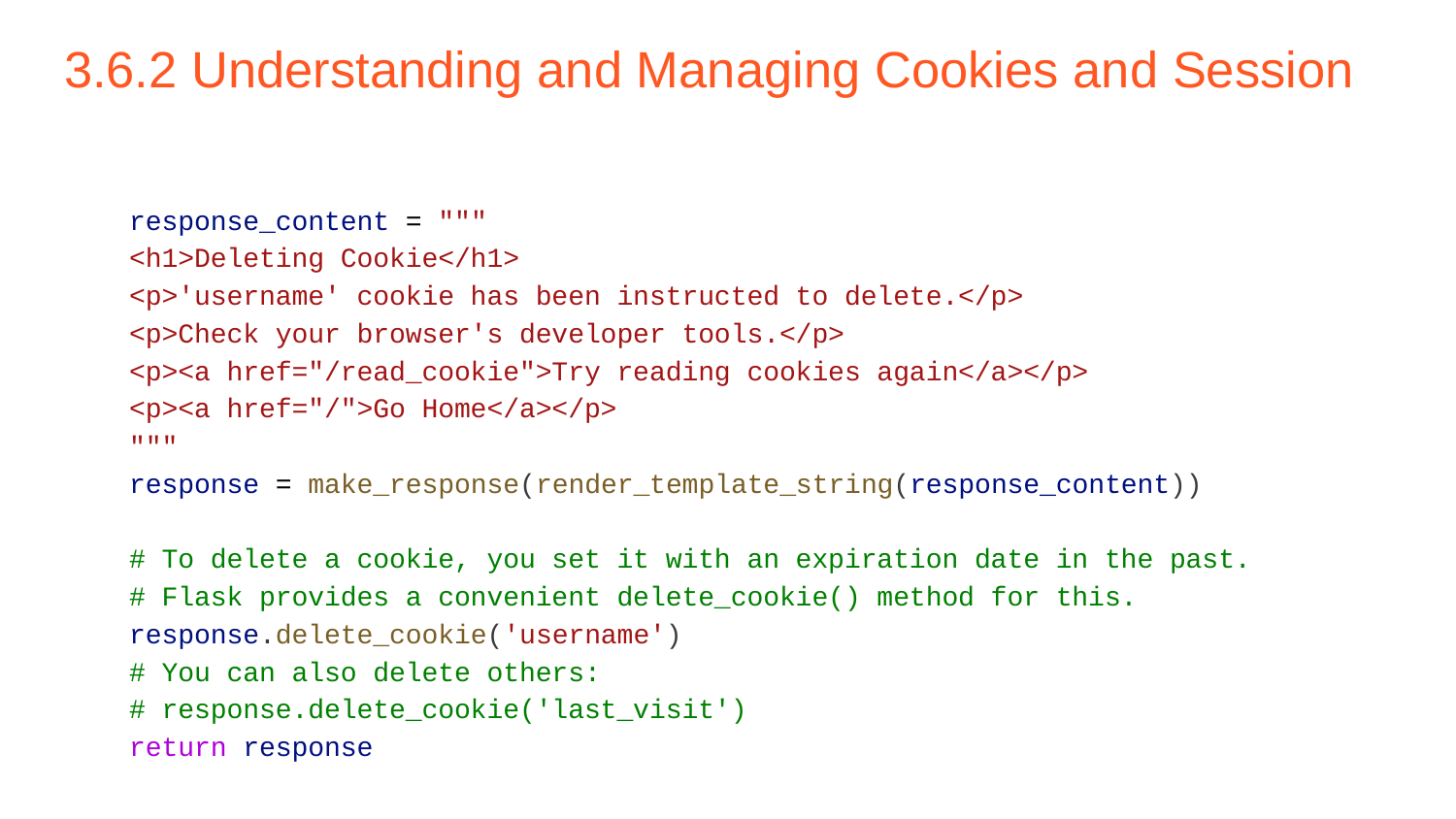

# 3.6.2 Understanding and Managing Cookies and Session
    response_content = """
    <h1>Deleting Cookie</h1>
    <p>'username' cookie has been instructed to delete.</p>
    <p>Check your browser's developer tools.</p>
    <p><a href="/read_cookie">Try reading cookies again</a></p>
    <p><a href="/">Go Home</a></p>
    """
    response = make_response(render_template_string(response_content))

    # To delete a cookie, you set it with an expiration date in the past.
    # Flask provides a convenient delete_cookie() method for this.
    response.delete_cookie('username')
    # You can also delete others:
    # response.delete_cookie('last_visit')
    return response